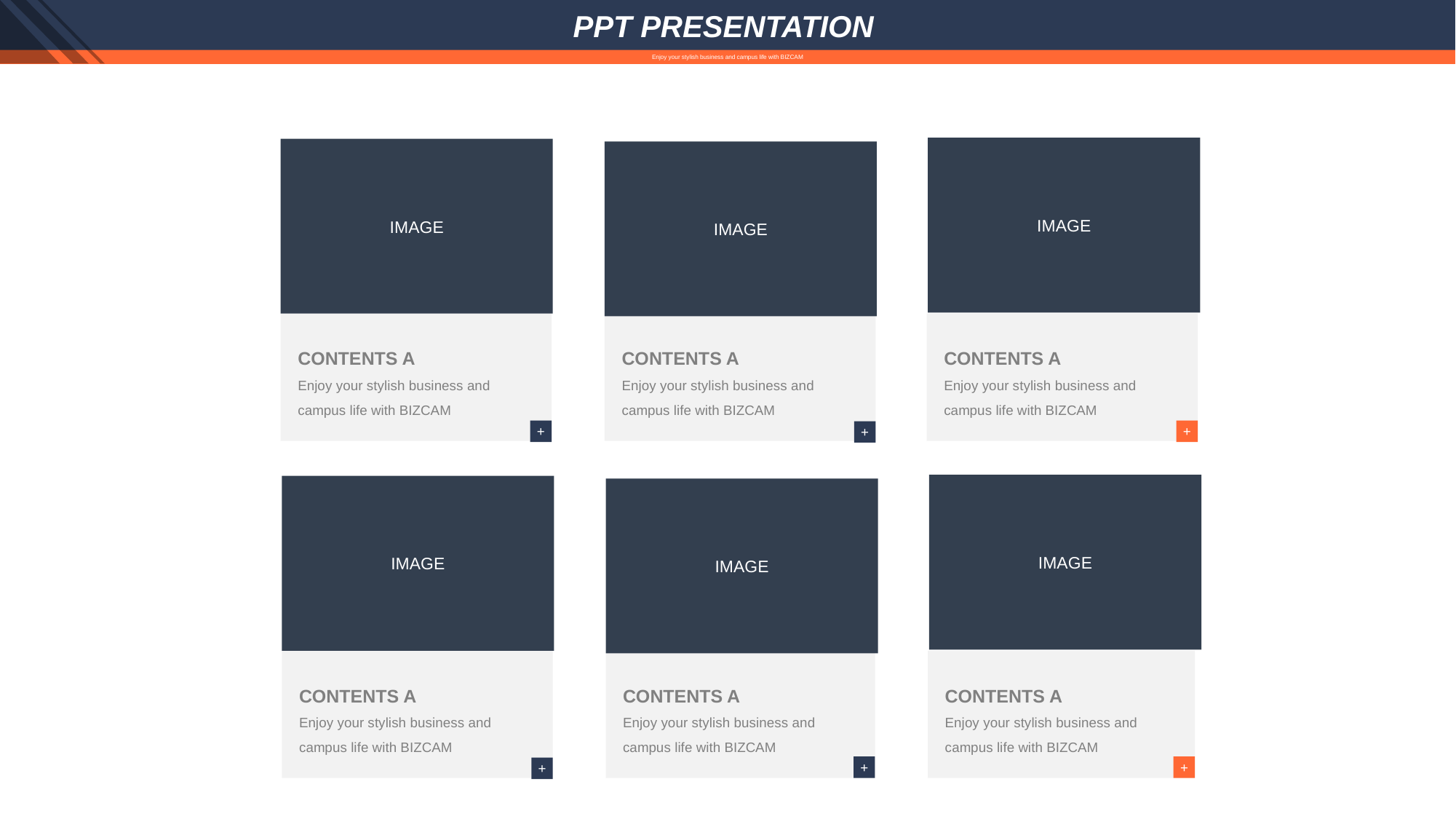

PPT PRESENTATION

Enjoy your stylish business and campus life with BIZCAM
IMAGE
IMAGE
IMAGE
CONTENTS A
Enjoy your stylish business and campus life with BIZCAM
CONTENTS A
Enjoy your stylish business and campus life with BIZCAM
CONTENTS A
Enjoy your stylish business and campus life with BIZCAM
+
+
+
IMAGE
IMAGE
IMAGE
CONTENTS A
Enjoy your stylish business and campus life with BIZCAM
CONTENTS A
Enjoy your stylish business and campus life with BIZCAM
CONTENTS A
Enjoy your stylish business and campus life with BIZCAM
+
+
+